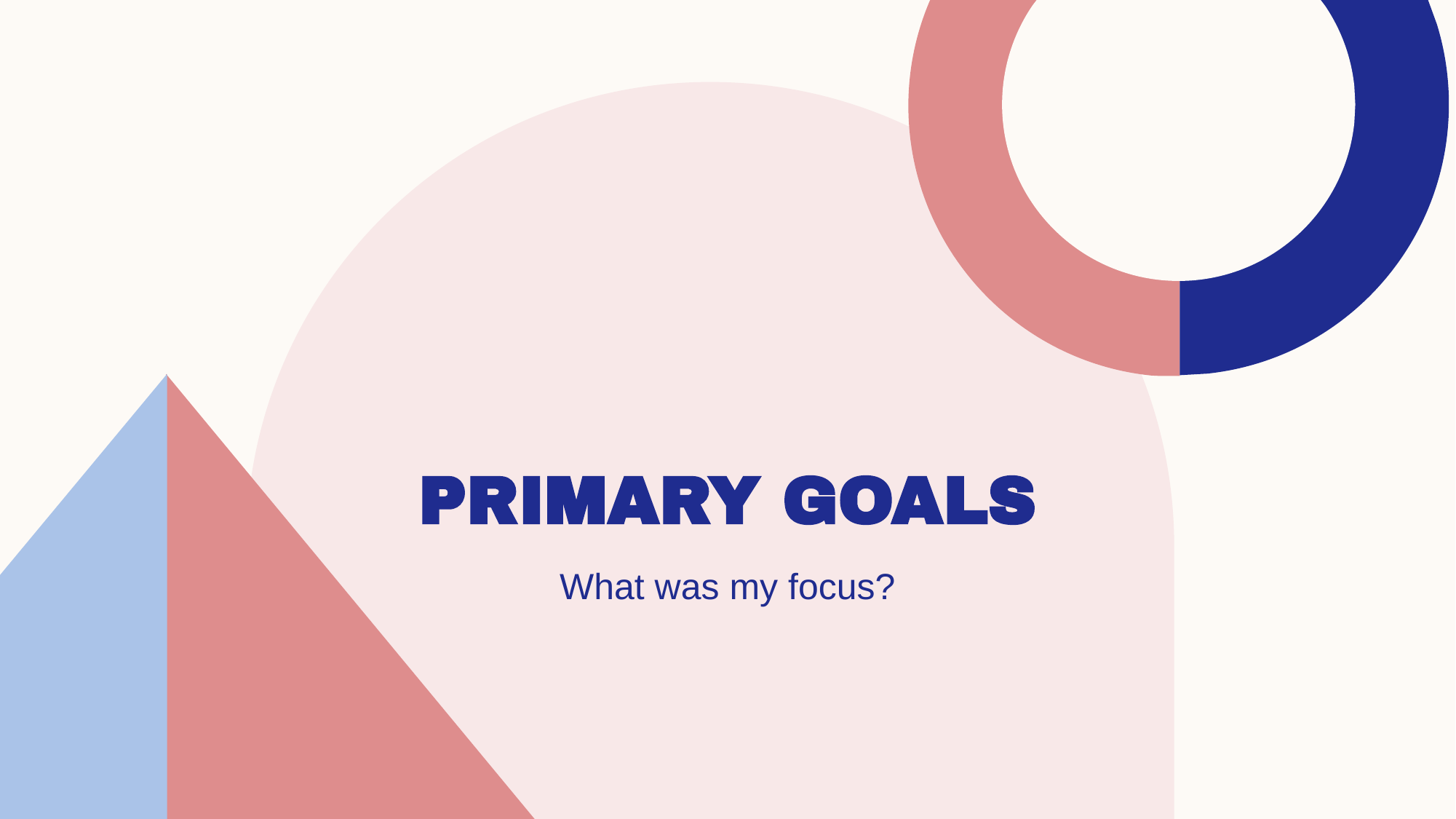

# PRIMARY GOALS
What was my focus?